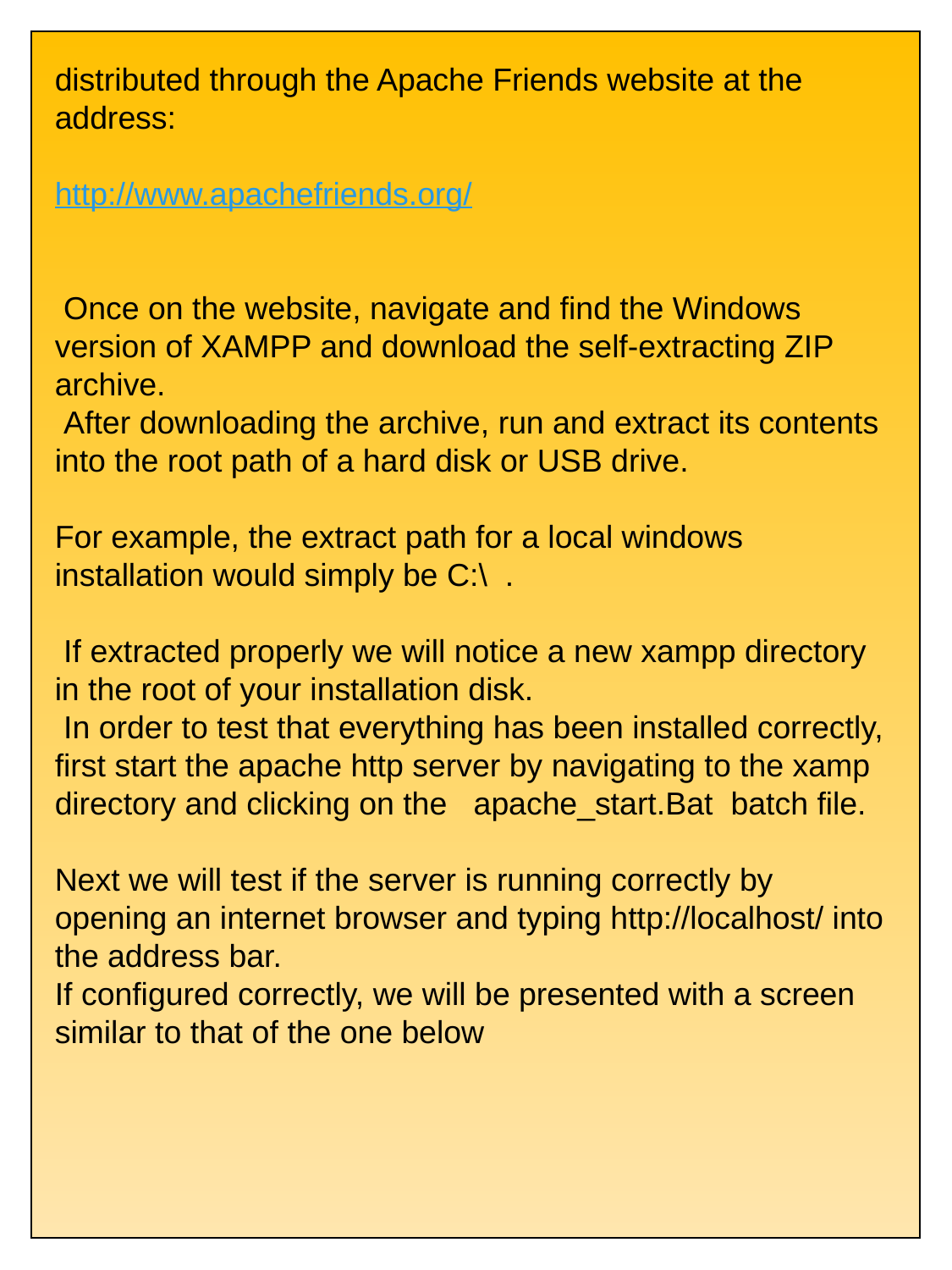

distributed through the Apache Friends website at the address:

http://www.apachefriends.org/

 Once on the website, navigate and find the Windows
version of XAMPP and download the self-extracting ZIP archive.
 After downloading the archive, run and extract its contents into the root path of a hard disk or USB drive.

For example, the extract path for a local windows installation would simply be C:\  .

 If extracted properly we will notice a new xampp directory in the root of your installation disk.
 In order to test that everything has been installed correctly, first start the apache http server by navigating to the xamp directory and clicking on the   apache_start.Bat  batch file.

Next we will test if the server is running correctly by opening an internet browser and typing http://localhost/ into the address bar.
If configured correctly, we will be presented with a screen similar to that of the one below
..
38